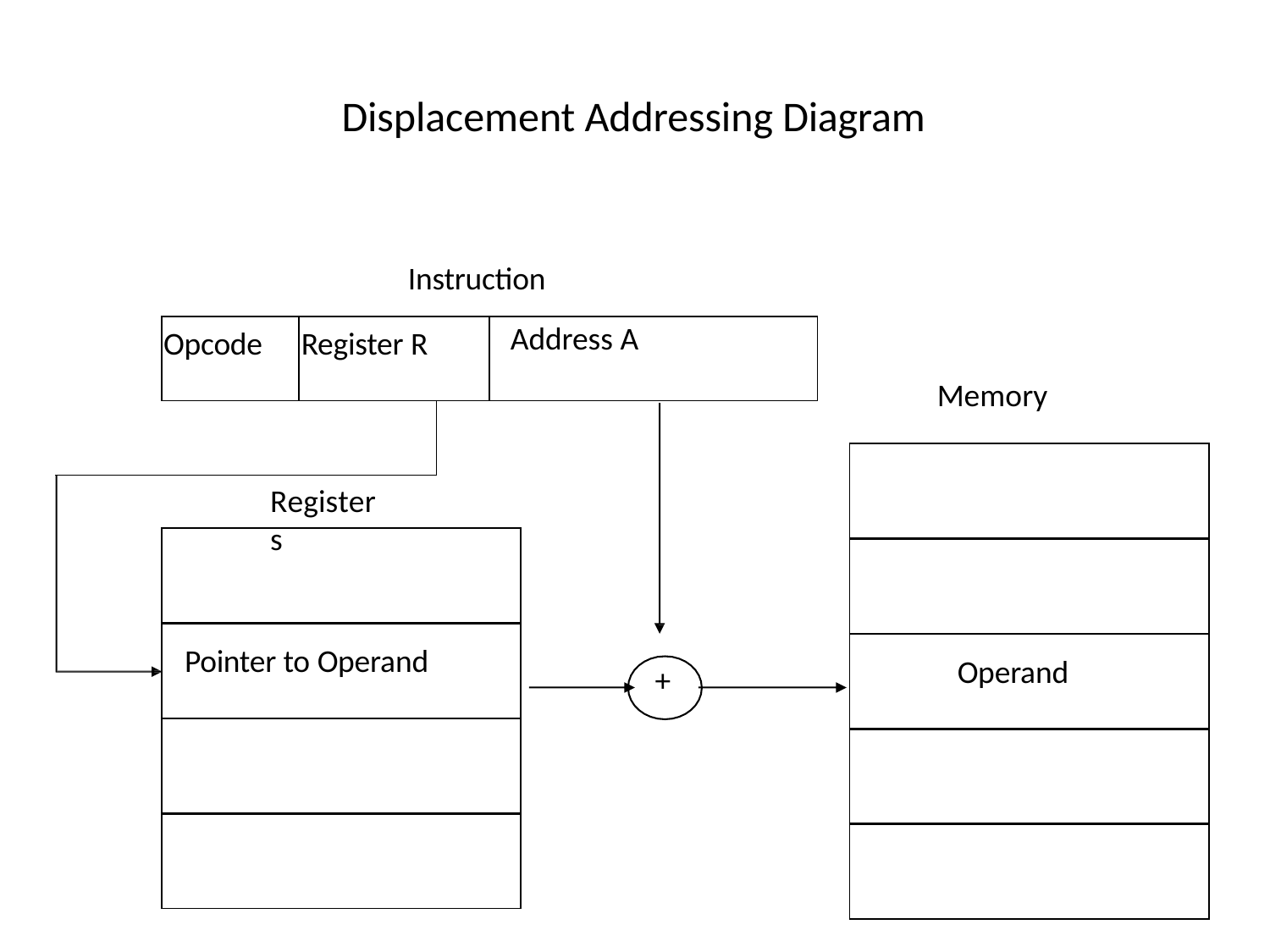

# Displacement Addressing Diagram
Instruction
|  | Opcode | Register R |  | Address A |
| --- | --- | --- | --- | --- |
|  |  |  |  |  |
Memory

|  |
| --- |
|  |
| Operand |
|  |
|  |

Registers
|  |
| --- |
| Pointer to Operand |
|  |
|  |

+